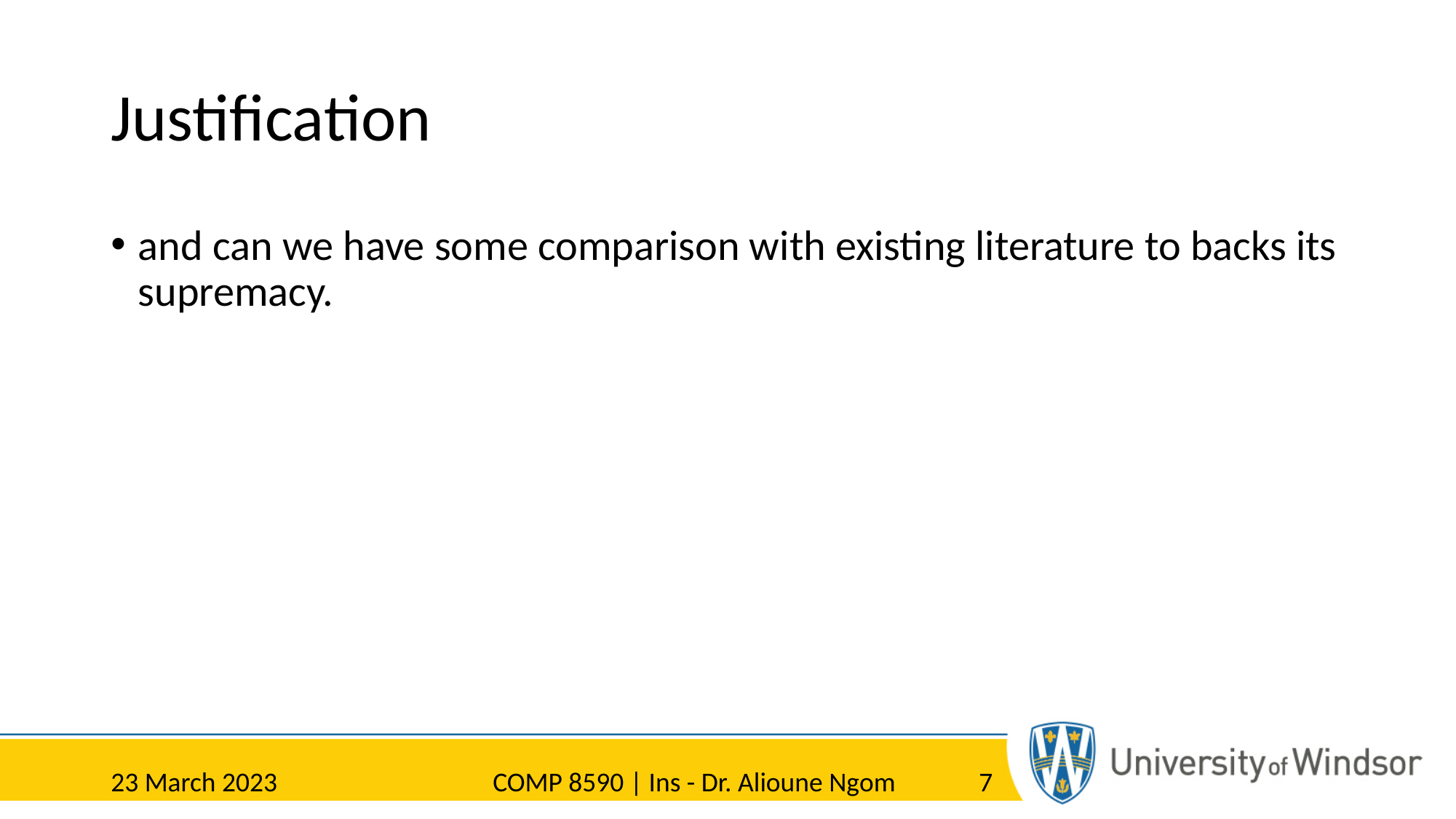

# Justification
and can we have some comparison with existing literature to backs its supremacy.

23 March 2023
COMP 8590 | Ins - Dr. Alioune Ngom
7